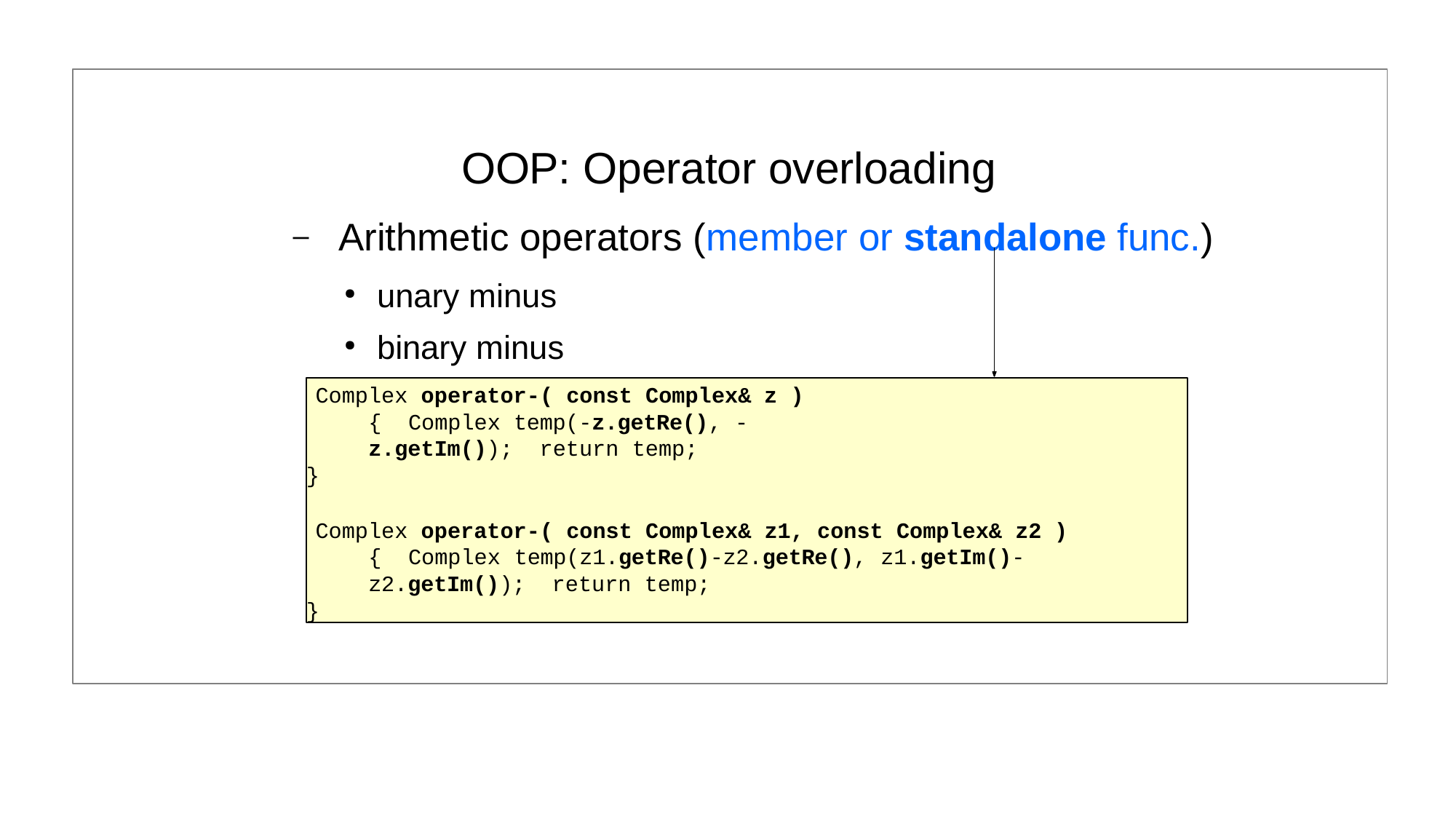

# OOP: Operator overloading
Arithmetic operators (member or standalone func.)
unary minus
binary minus

Complex operator-( const Complex& z ){  Complex temp(-z.getRe(), -z.getIm());  return temp;
}

Complex operator-( const Complex& z1, const Complex& z2 ){  Complex temp(z1.getRe()-z2.getRe(), z1.getIm()-z2.getIm());  return temp;
}